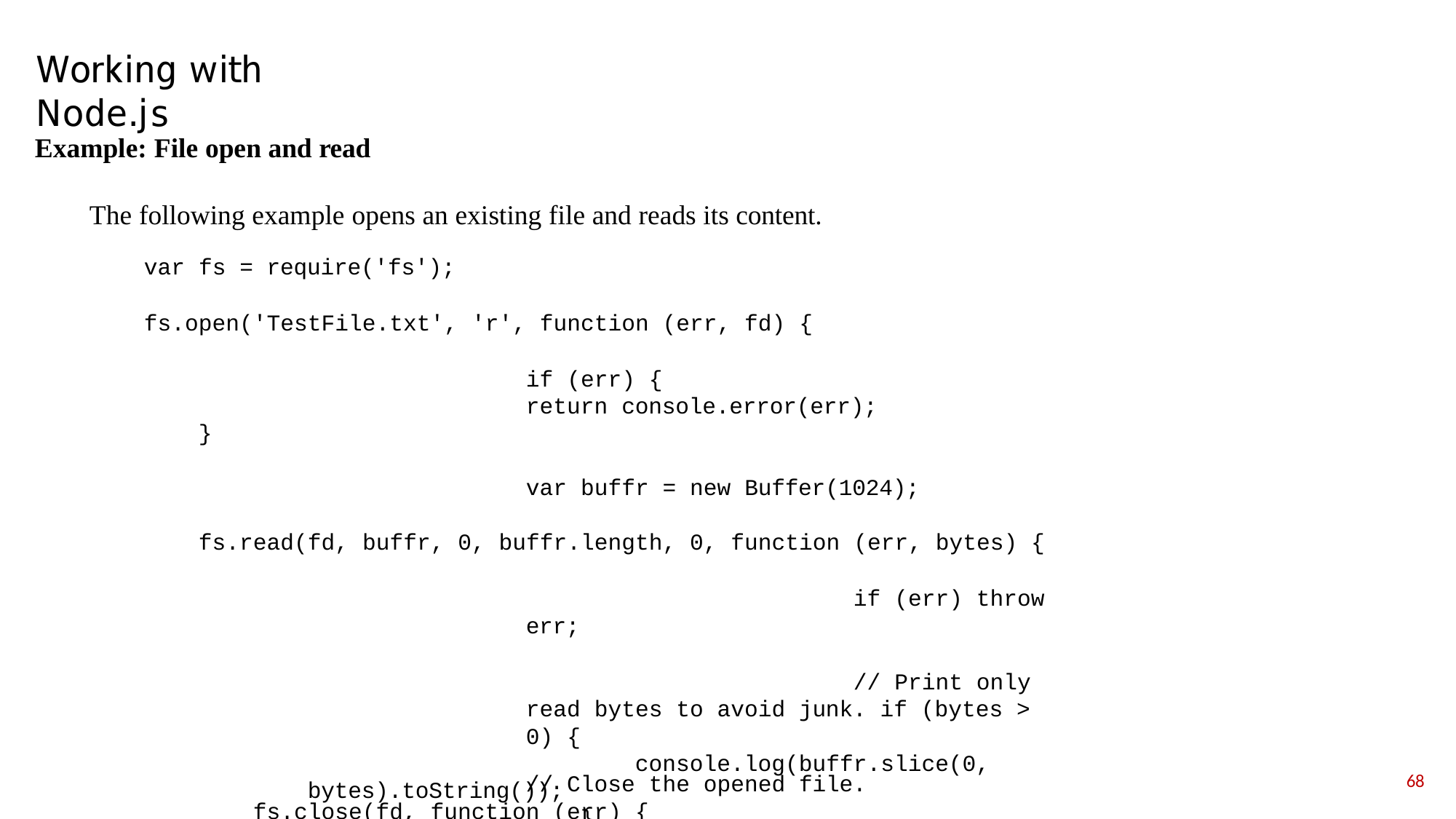

# Working with Node.js
Example: File open and read

The following example opens an existing file and reads its content.
var fs = require('fs');

fs.open('TestFile.txt', 'r', function (err, fd) {

if (err) {
return console.error(err);
}
var buffr = new Buffer(1024); fs.read(fd, buffr, 0, buffr.length, 0, function (err, bytes) {

if (err) throw err;

// Print only read bytes to avoid junk. if (bytes > 0) {
console.log(buffr.slice(0, bytes).toString());
}
// Close the opened file. fs.close(fd, function (err) {
68